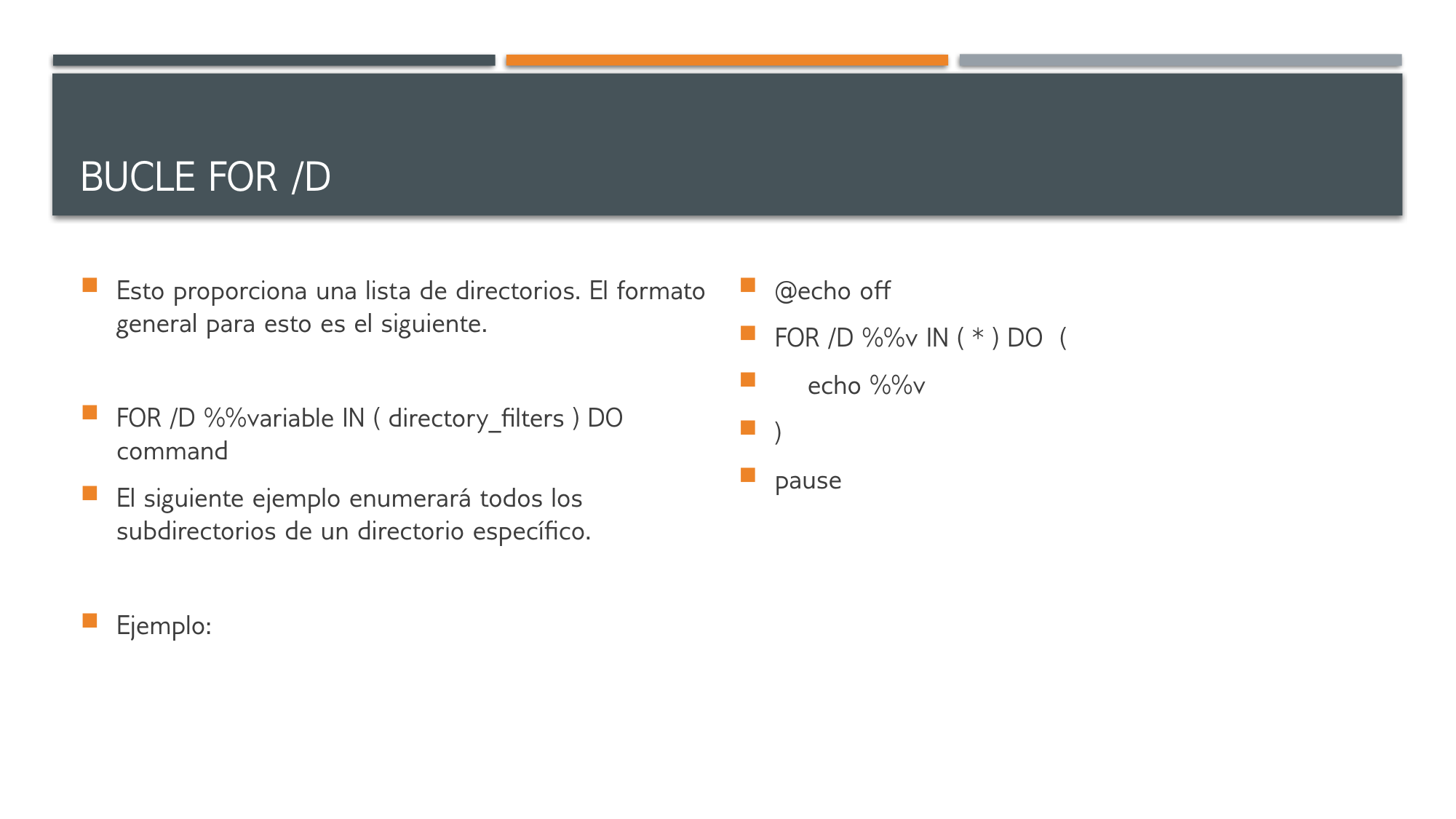

# Bucle for /d
Esto proporciona una lista de directorios. El formato general para esto es el siguiente.

FOR /D %%variable IN ( directory_filters ) DO command
El siguiente ejemplo enumerará todos los subdirectorios de un directorio específico.

Ejemplo:

@echo off
FOR /D %%v IN ( * ) DO  (
    echo %%v
)
pause